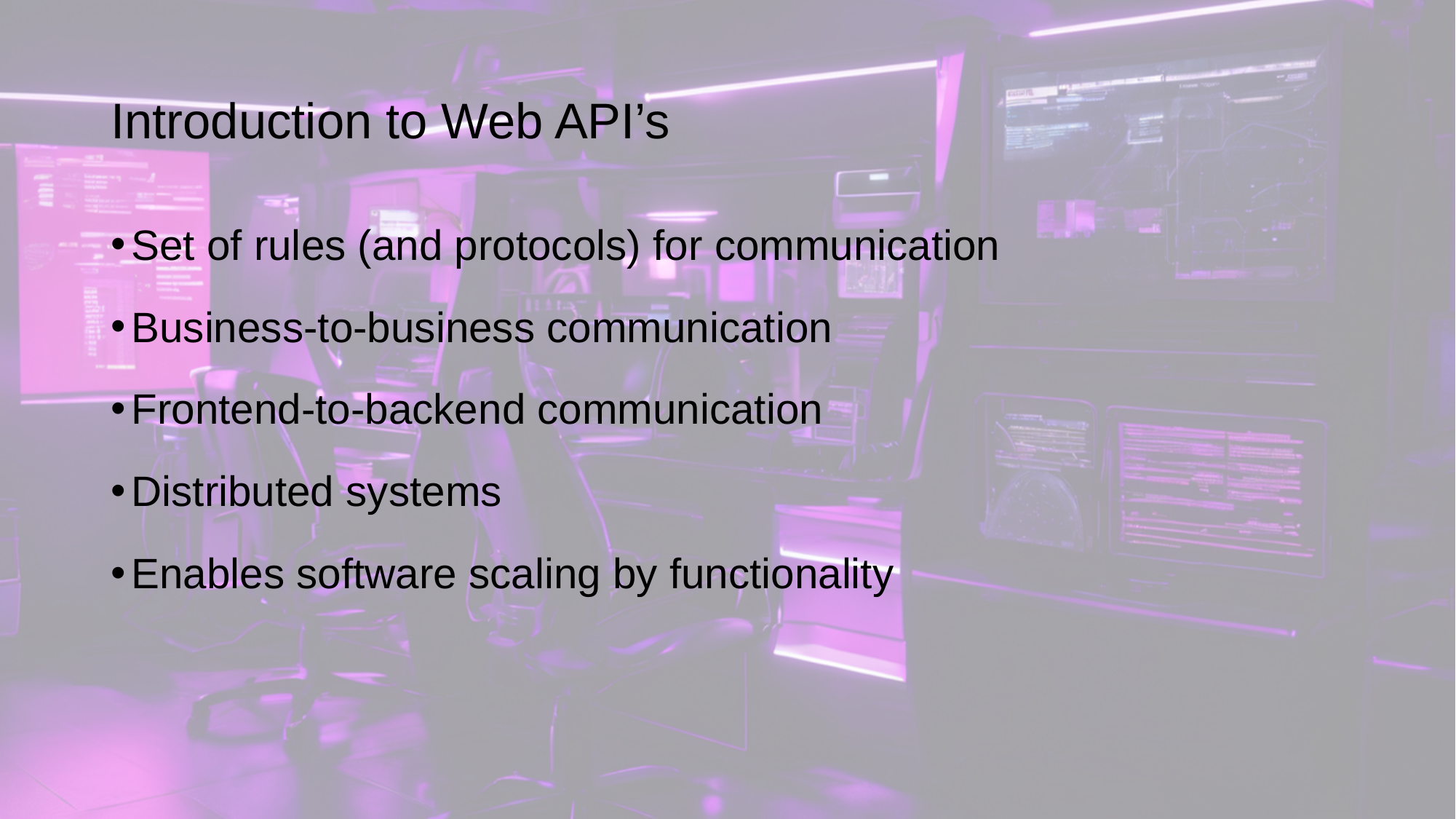

# Introduction to Web API’s
Set of rules (and protocols) for communication
Business-to-business communication
Frontend-to-backend communication
Distributed systems
Enables software scaling by functionality